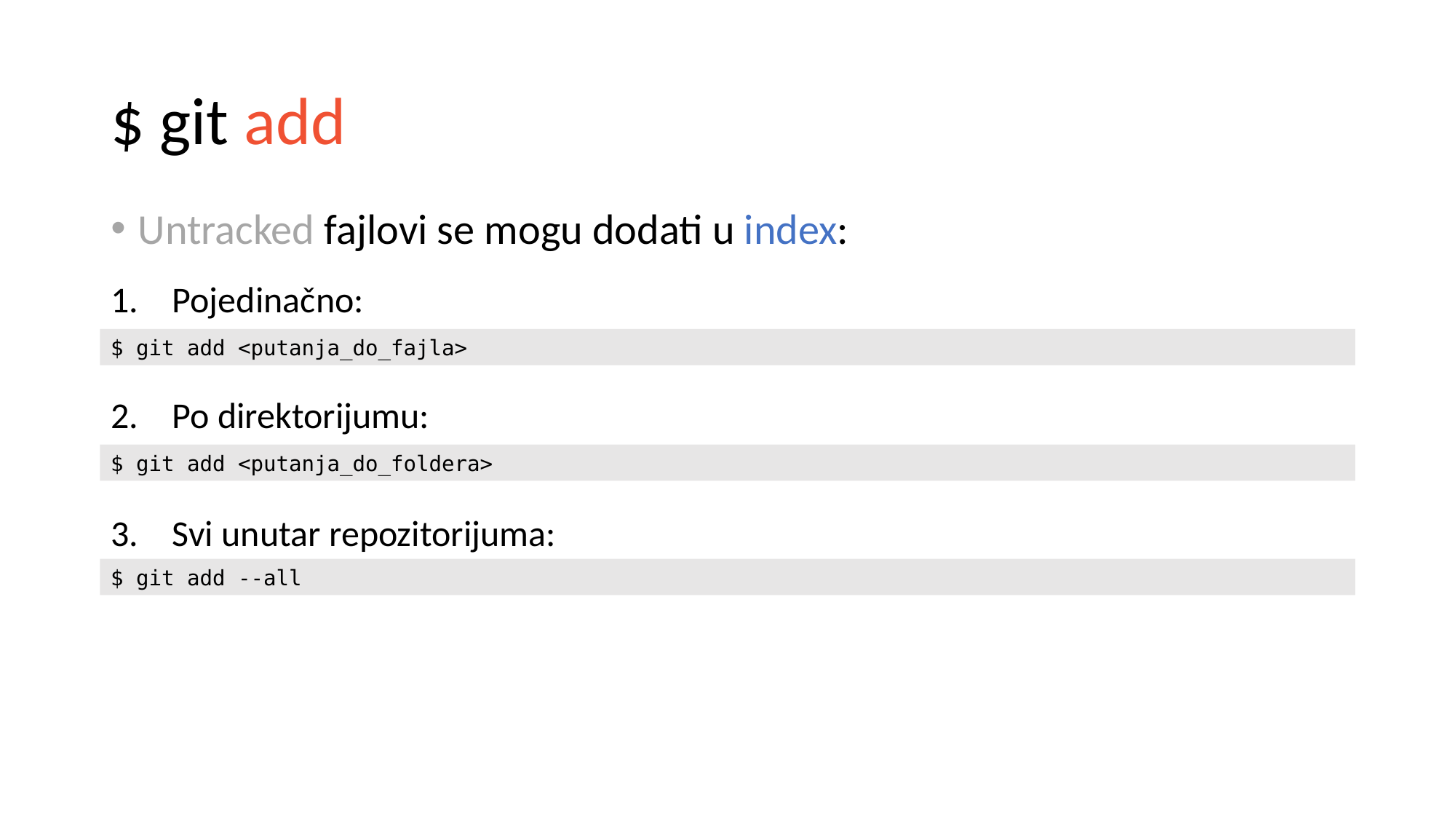

# $ git add
Untracked fajlovi se mogu dodati u index:
Pojedinačno:
$ git add <putanja_do_fajla>
Po direktorijumu:
$ git add <putanja_do_foldera>
Svi unutar repozitorijuma:
$ git add --all